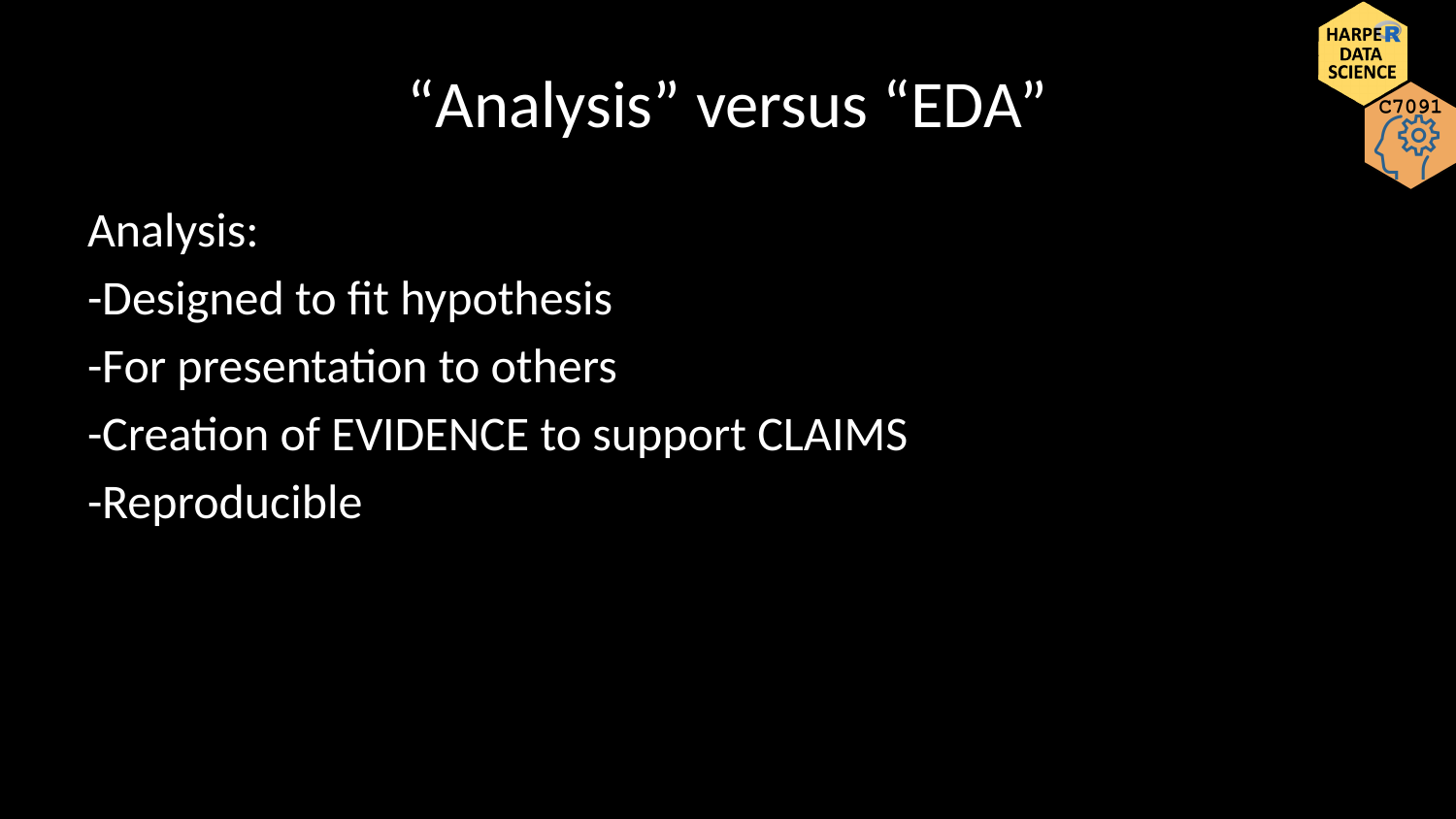

# “Analysis” versus “EDA”
Analysis:
-Designed to fit hypothesis
-For presentation to others
-Creation of EVIDENCE to support CLAIMS
-Reproducible